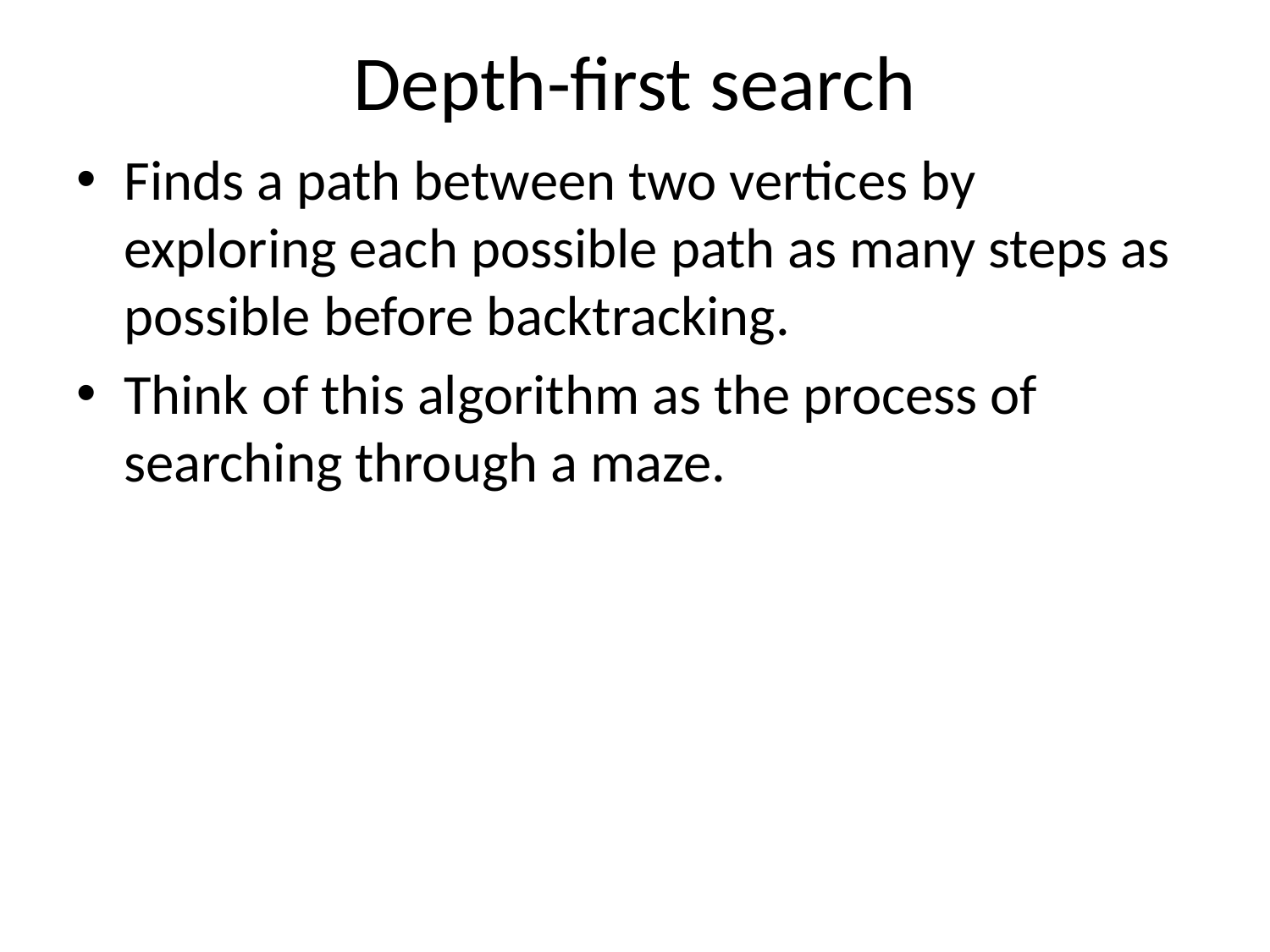

# Depth-first search
Finds a path between two vertices by exploring each possible path as many steps as possible before backtracking.
Think of this algorithm as the process of searching through a maze.